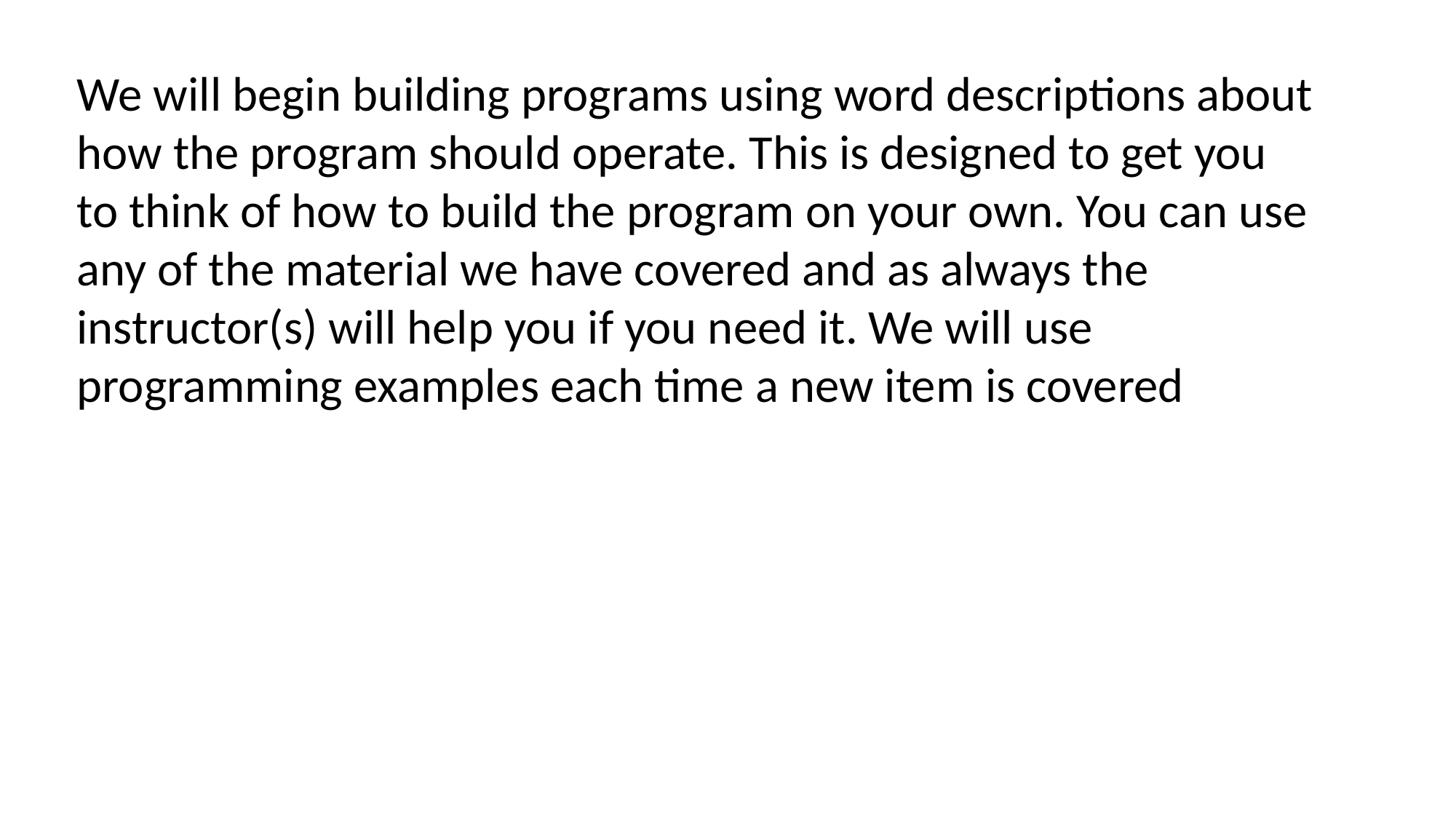

We will begin building programs using word descriptions about how the program should operate. This is designed to get you to think of how to build the program on your own. You can use any of the material we have covered and as always the instructor(s) will help you if you need it. We will use programming examples each time a new item is covered